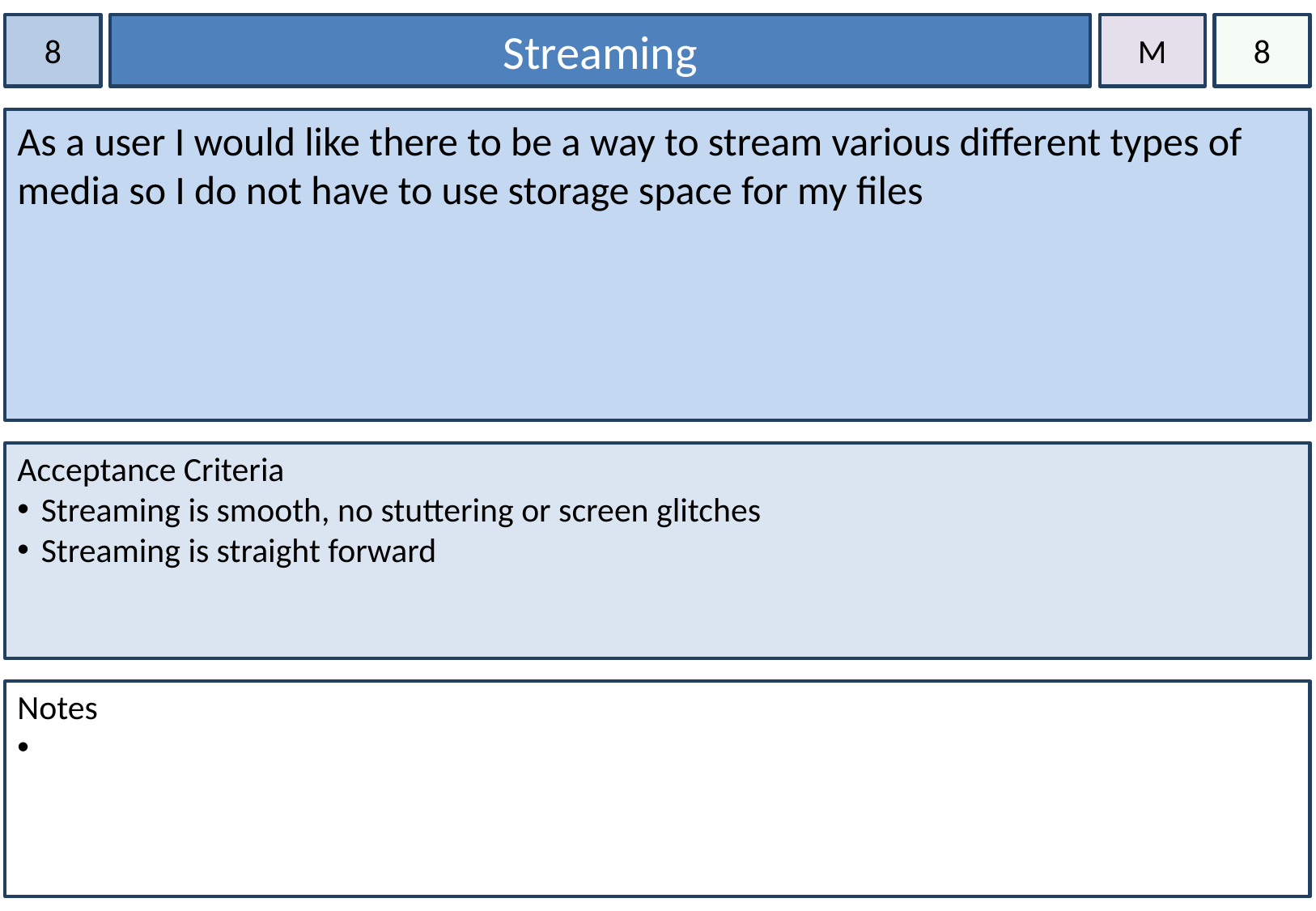

8
Streaming
M
8
As a user I would like there to be a way to stream various different types of
media so I do not have to use storage space for my files

Acceptance Criteria
Streaming is smooth, no stuttering or screen glitches
Streaming is straight forward
Notes